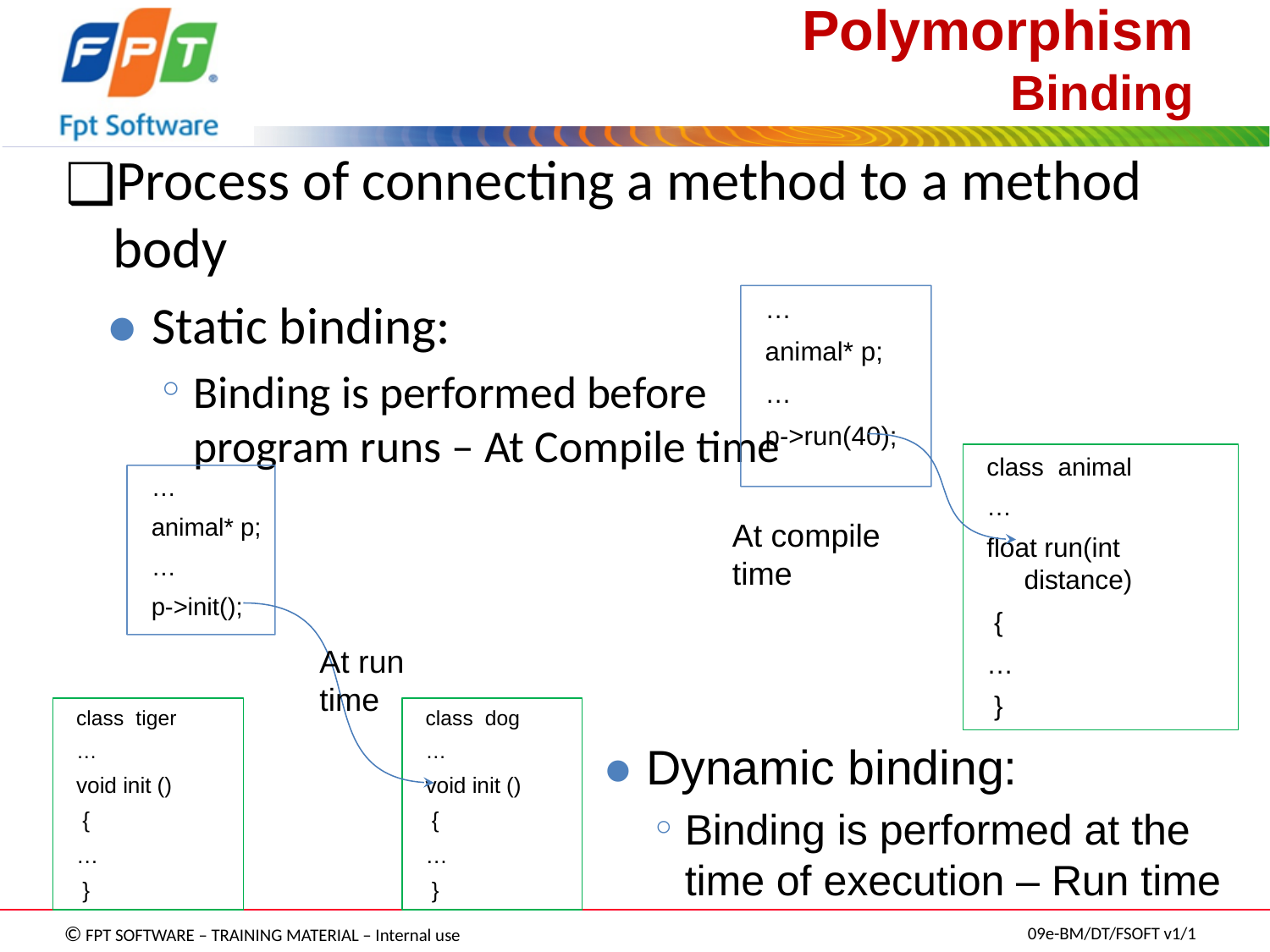

# Polymorphism Binding
Process of connecting a method to a method body
Static binding:
Binding is performed before program runs – At Compile time
…
animal* p;
…
p->run(40);

class  animal
…
float run(int distance)
 {
…
 }

…
animal* p;
…
p->init();

At compile time
At run time
class  tiger
…
void init ()
 {
…
 }

class  dog
…
void init ()
 {
…
 }

Dynamic binding:
Binding is performed at the time of execution – Run time